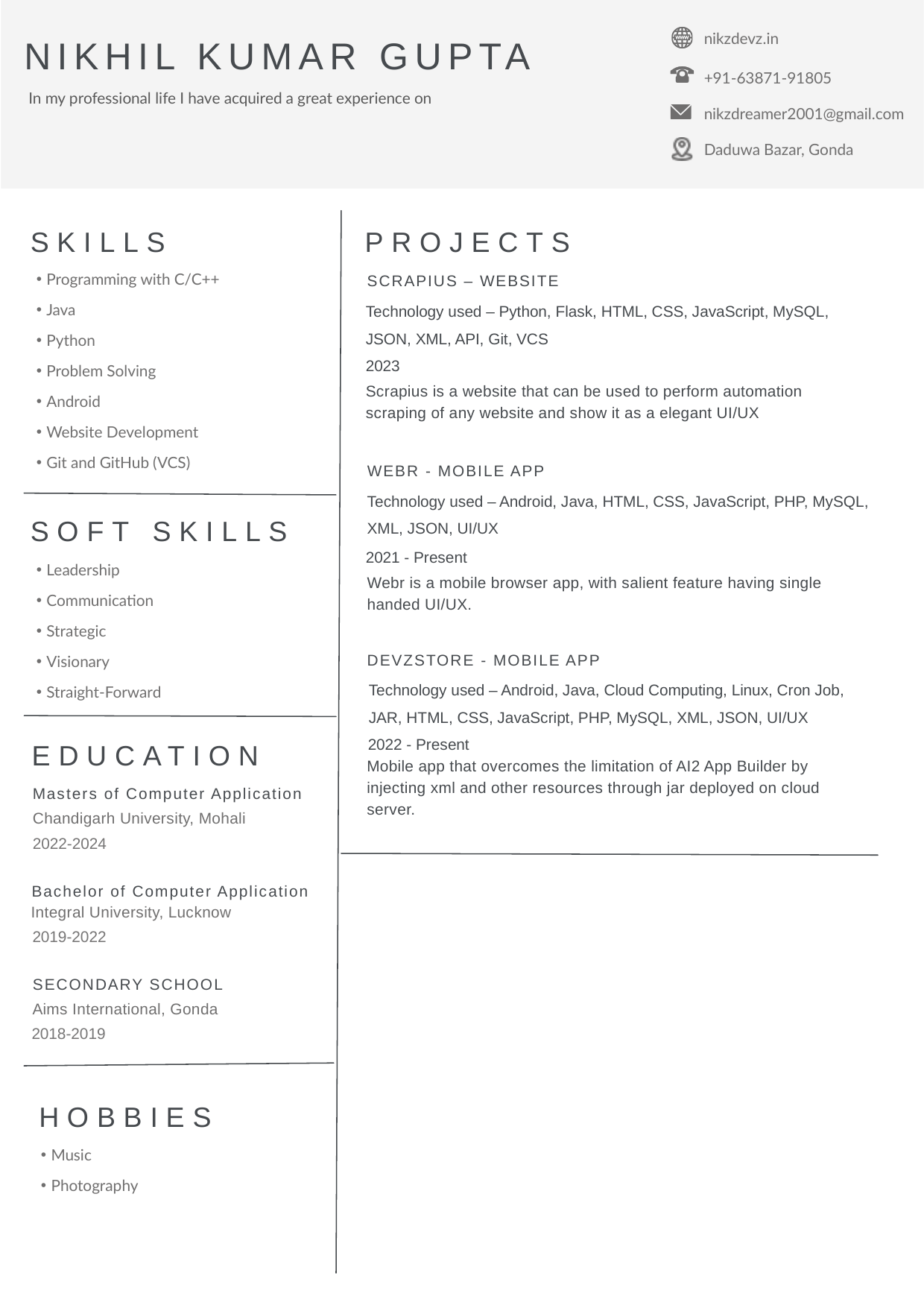

NIKHIL KUMAR GUPTA

nikzdevz.in

+91-63871-91805
In my professional life I have acquired a great experience on
nikzdreamer2001@gmail.com

Daduwa Bazar, Gonda

PROJECTS
SKILLS
Programming with C/C++
Java
Python
Problem Solving
Android
Website Development
Git and GitHub (VCS)
SCRAPIUS – WEBSITE
Technology used – Python, Flask, HTML, CSS, JavaScript, MySQL,
JSON, XML, API, Git, VCS
2023
Scrapius is a website that can be used to perform automation scraping of any website and show it as a elegant UI/UX
WEBR - MOBILE APP
Technology used – Android, Java, HTML, CSS, JavaScript, PHP, MySQL, XML, JSON, UI/UX

SOFT SKILLS
2021 - Present
Leadership
Communication
Strategic
Visionary
Straight-Forward
Webr is a mobile browser app, with salient feature having single handed UI/UX.
DEVZSTORE - MOBILE APP
Technology used – Android, Java, Cloud Computing, Linux, Cron Job, JAR, HTML, CSS, JavaScript, PHP, MySQL, XML, JSON, UI/UX

2022 - Present
EDUCATION
Mobile app that overcomes the limitation of AI2 App Builder by injecting xml and other resources through jar deployed on cloud server.
Masters of Computer Application
Chandigarh University, Mohali
2022-2024

Bachelor of Computer Application
Integral University, Lucknow
2019-2022
SECONDARY SCHOOL
Aims International, Gonda
2018-2019

HOBBIES
Music
Photography